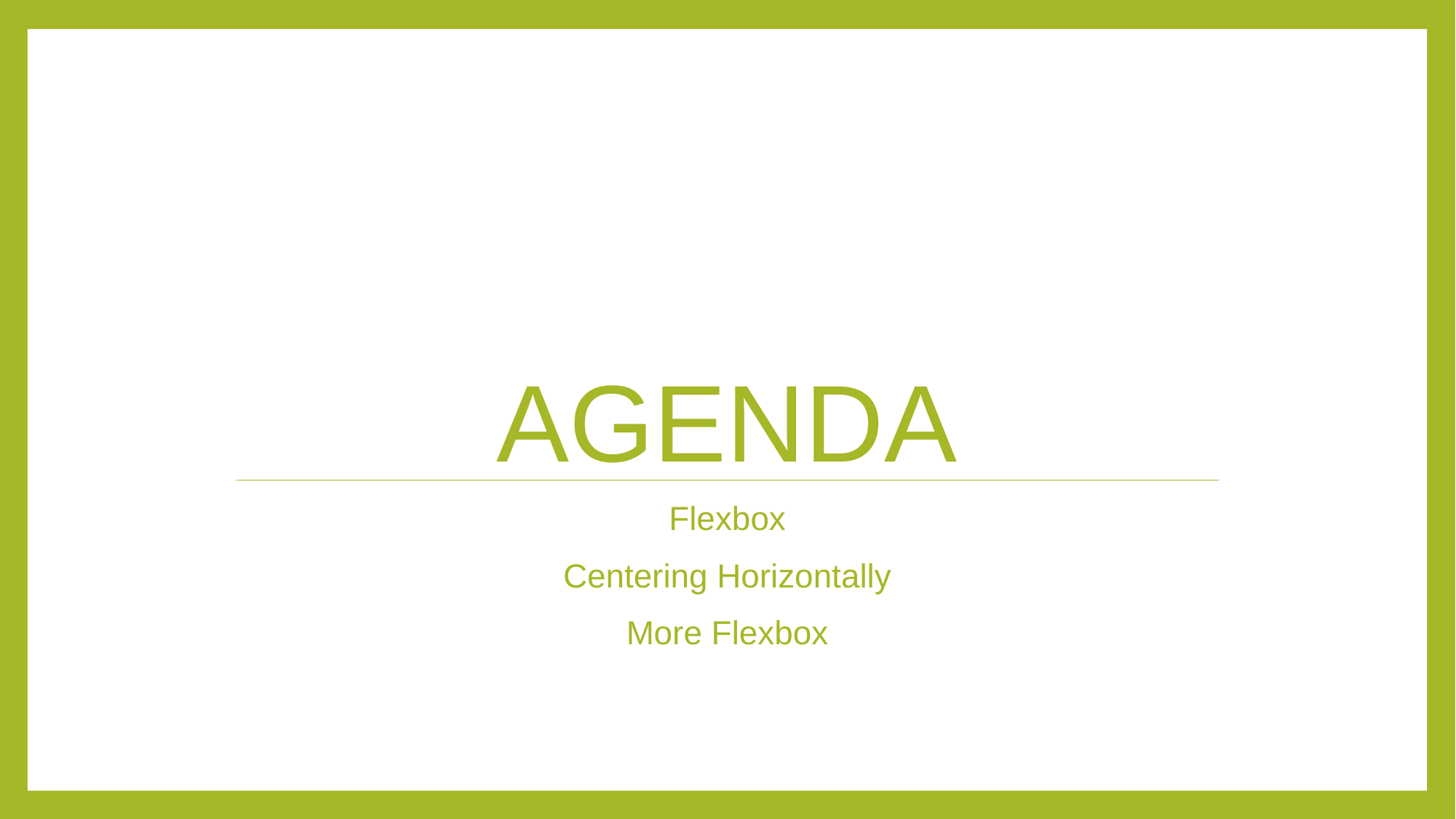

# Agenda
Flexbox
Centering Horizontally
More Flexbox